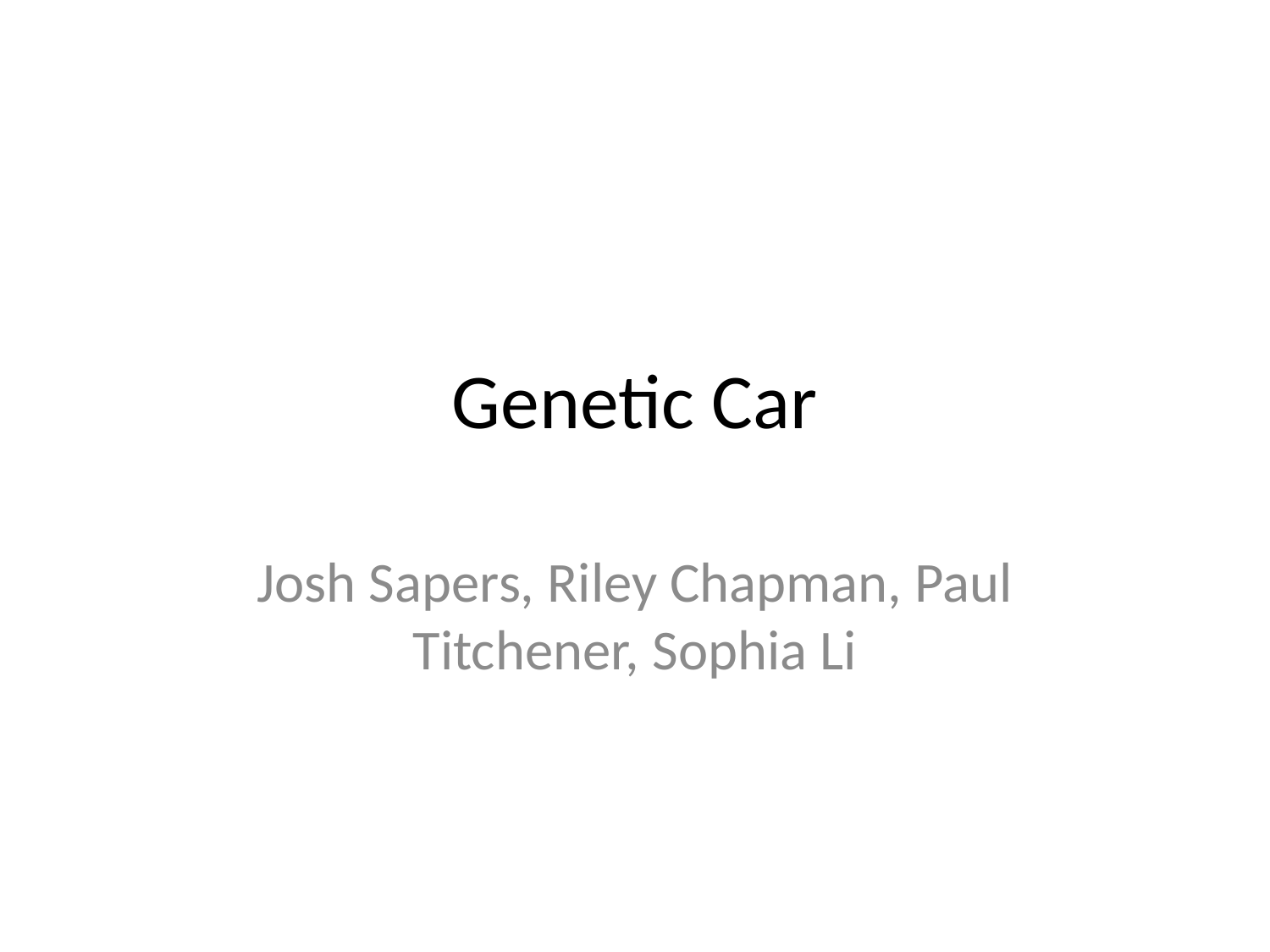

Genetic Car
Josh Sapers, Riley Chapman, Paul Titchener, Sophia Li